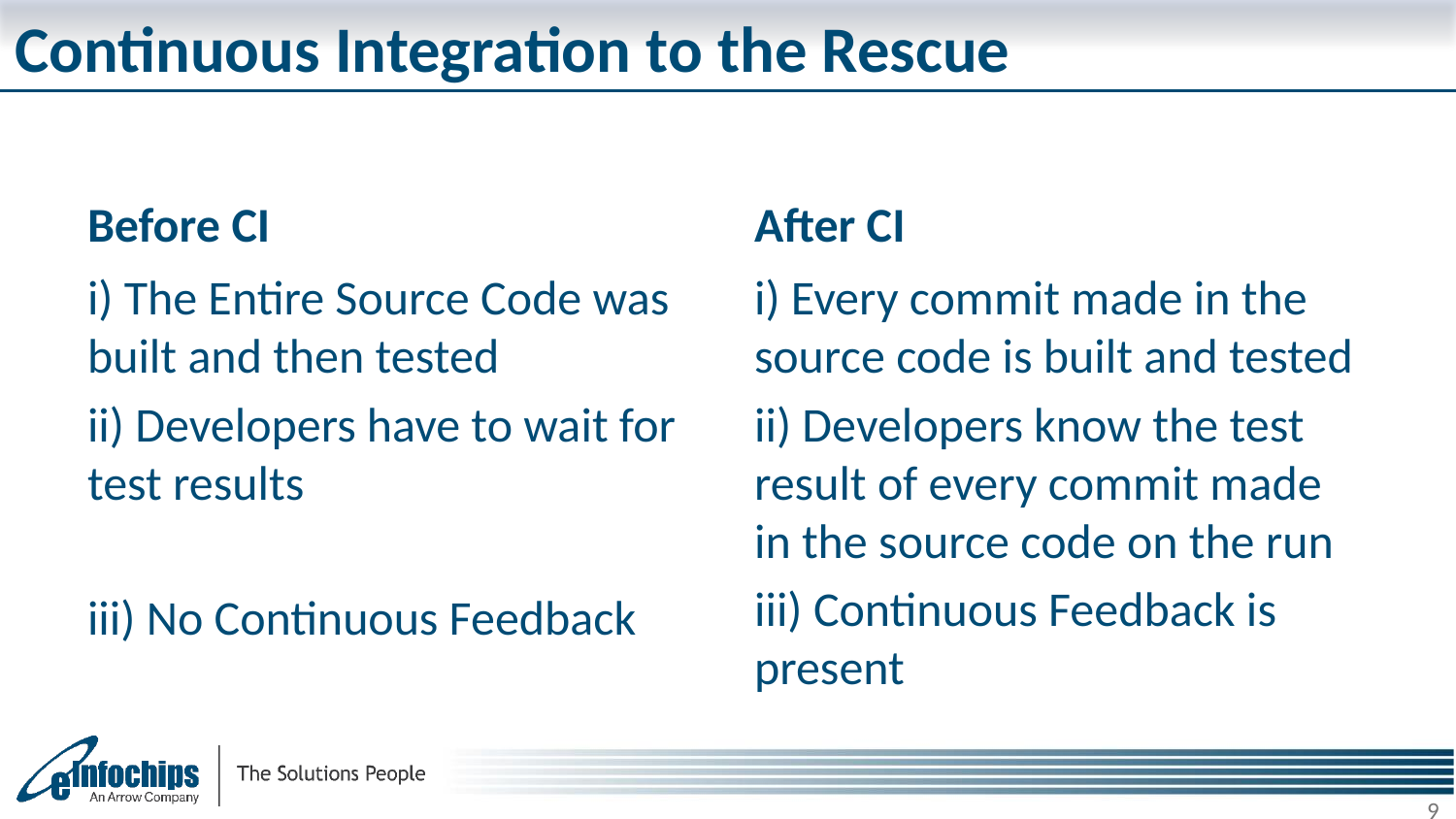

# Continuous Integration to the Rescue
Before CI
After CI
i) The Entire Source Code was built and then tested
ii) Developers have to wait for test results

iii) No Continuous Feedback

i) Every commit made in the source code is built and tested
ii) Developers know the test result of every commit made in the source code on the run
iii) Continuous Feedback is present
9